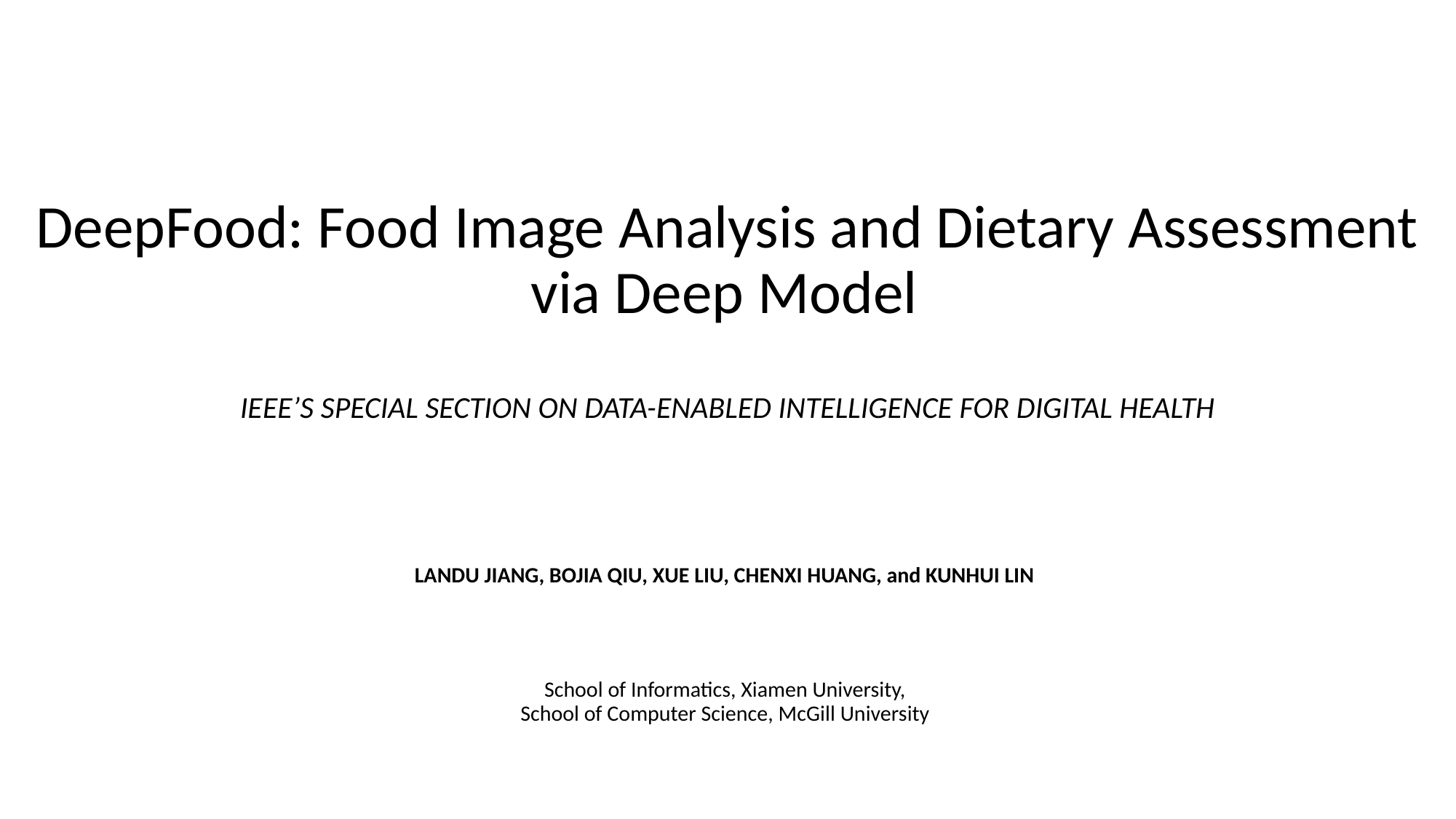

# DeepFood: Food Image Analysis and Dietary Assessment via Deep Model IEEE’S SPECIAL SECTION ON DATA-ENABLED INTELLIGENCE FOR DIGITAL HEALTH
LANDU JIANG, BOJIA QIU, XUE LIU, CHENXI HUANG, and KUNHUI LIN

School of Informatics, Xiamen University,
School of Computer Science, McGill University